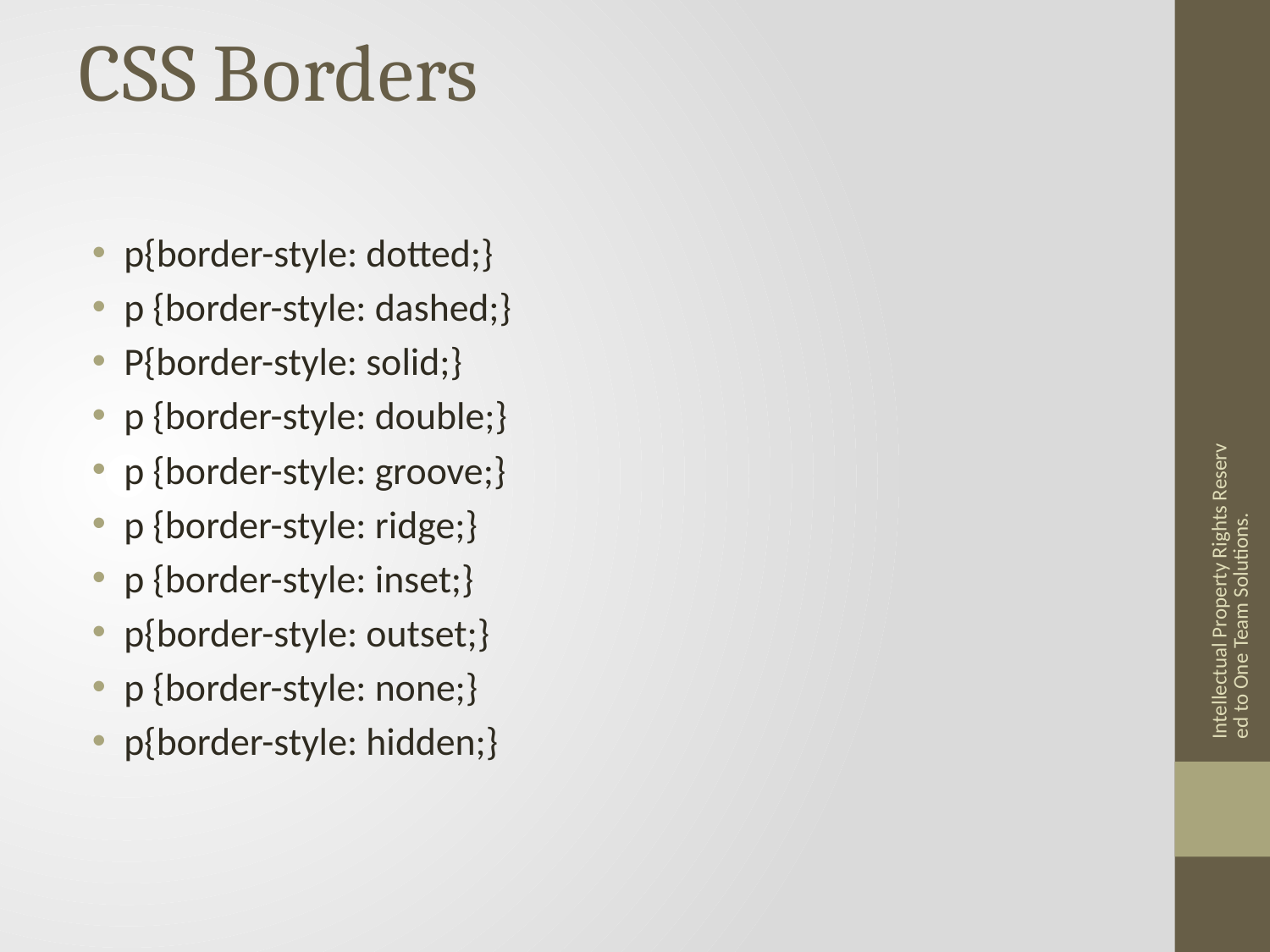

# CSS Borders
p{border-style: dotted;}
p {border-style: dashed;}
P{border-style: solid;}
p {border-style: double;}
p {border-style: groove;}
p {border-style: ridge;}
p {border-style: inset;}
p{border-style: outset;}
p {border-style: none;}
p{border-style: hidden;}
Intellectual Property Rights Reserved to One Team Solutions.